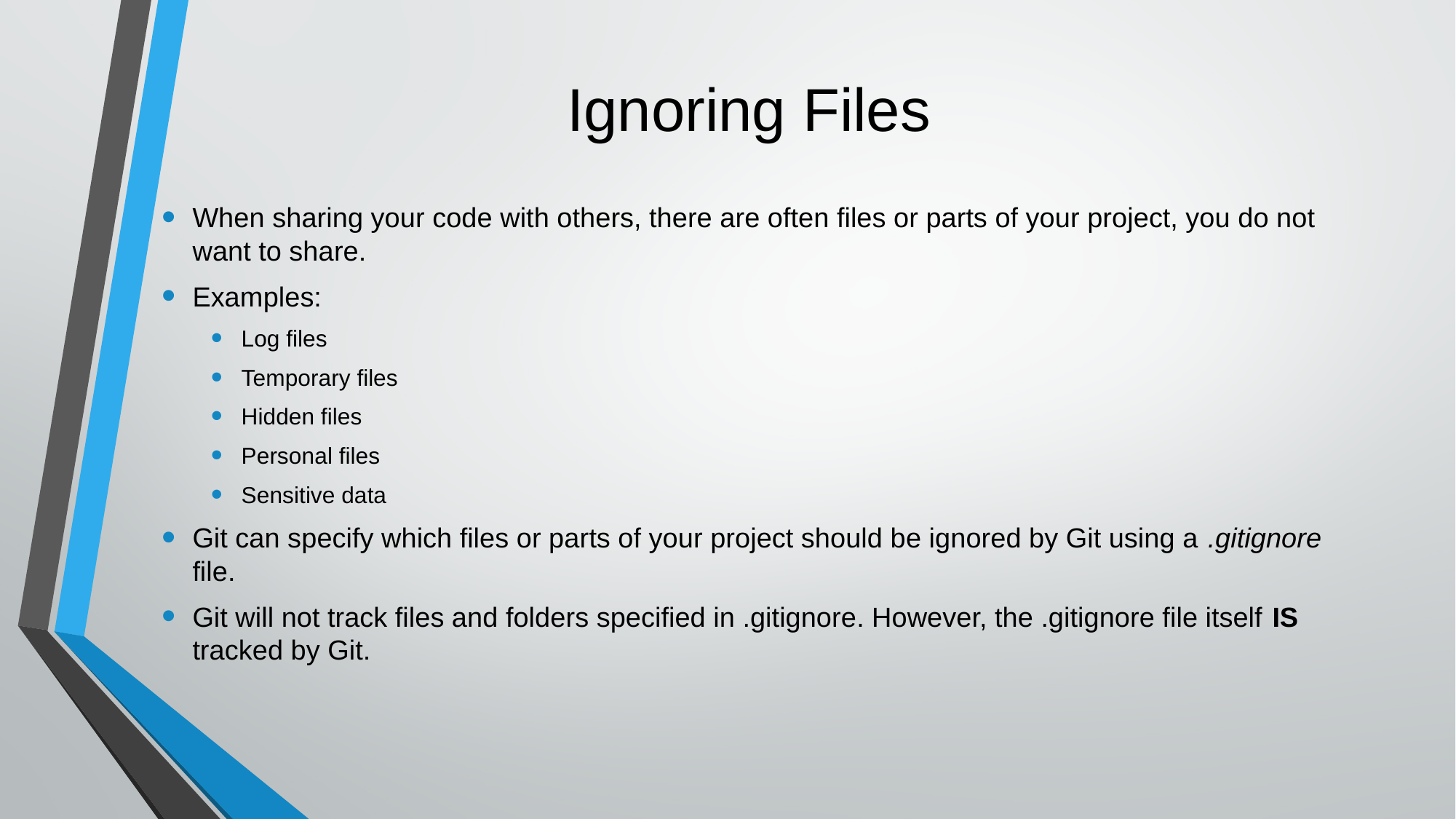

# Ignoring Files
When sharing your code with others, there are often files or parts of your project, you do not want to share.
Examples:
Log files
Temporary files
Hidden files
Personal files
Sensitive data
Git can specify which files or parts of your project should be ignored by Git using a .gitignore file.
Git will not track files and folders specified in .gitignore. However, the .gitignore file itself IS tracked by Git.